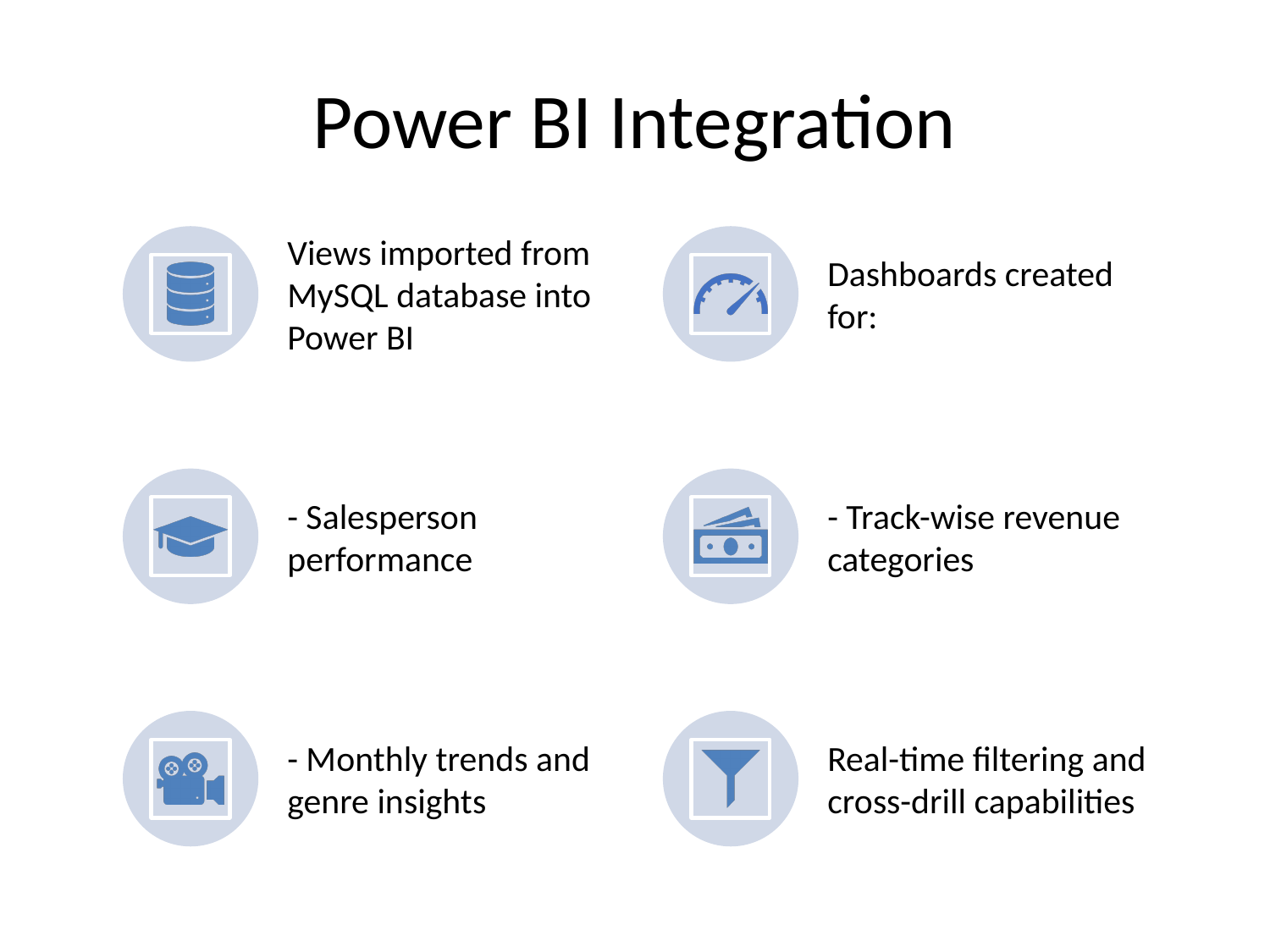

# Power BI Integration
Views imported from MySQL database into Power BI
Dashboards created for:
- Salesperson performance
- Track-wise revenue categories
- Monthly trends and genre insights
Real-time filtering and cross-drill capabilities